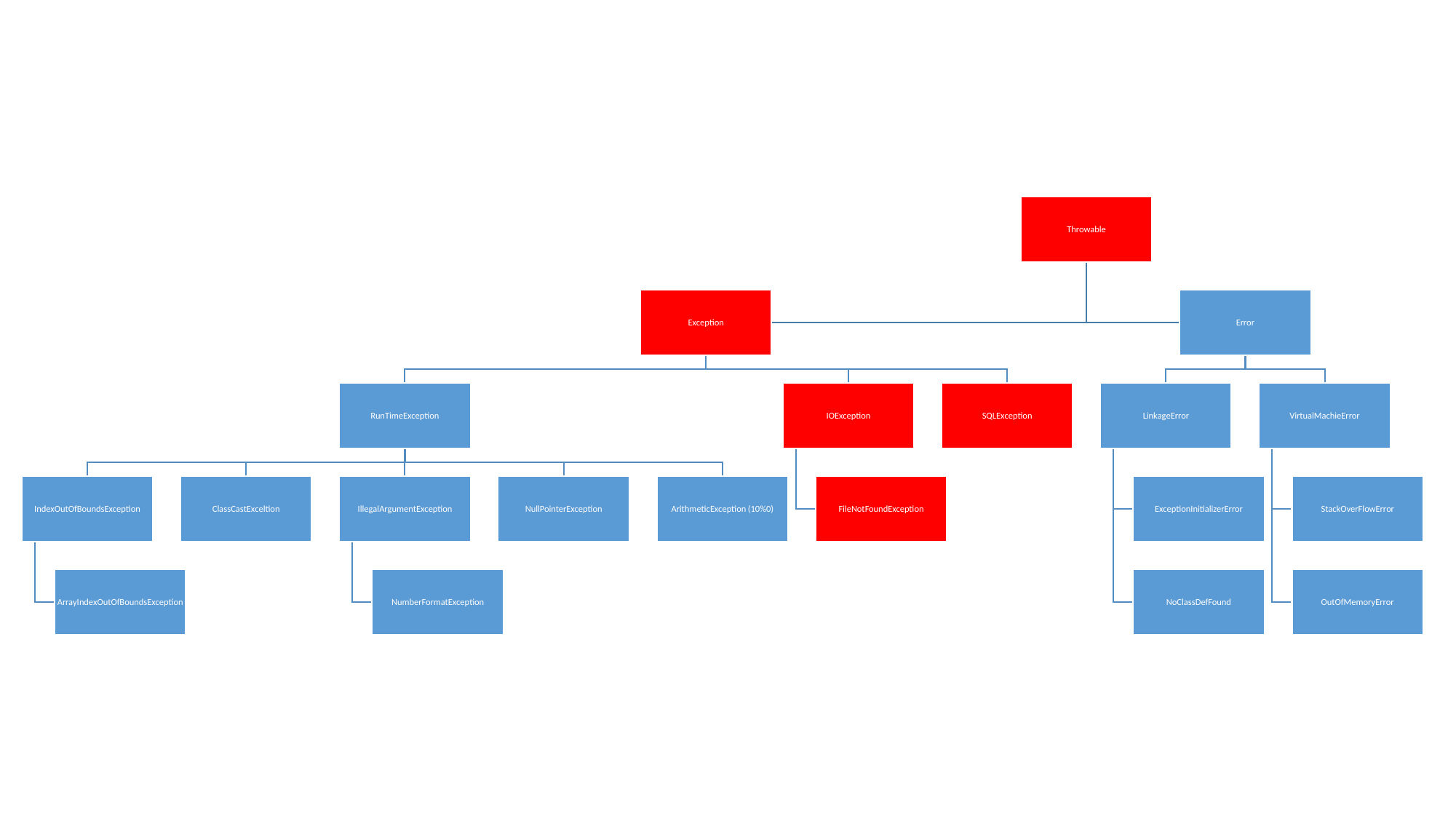

Throwable
Exception
RunTimeException
IndexOutOfBoundsException
ArrayIndexOutOfBoundsException
ClassCastExceltion
IllegalArgumentException
NumberFormatException
NullPointerException
ArithmeticException (10%0)
IOException
FileNotFoundException
SQLException
Error
LinkageError
ExceptionInitializerError
NoClassDefFound
VirtualMachieError
StackOverFlowError
OutOfMemoryError